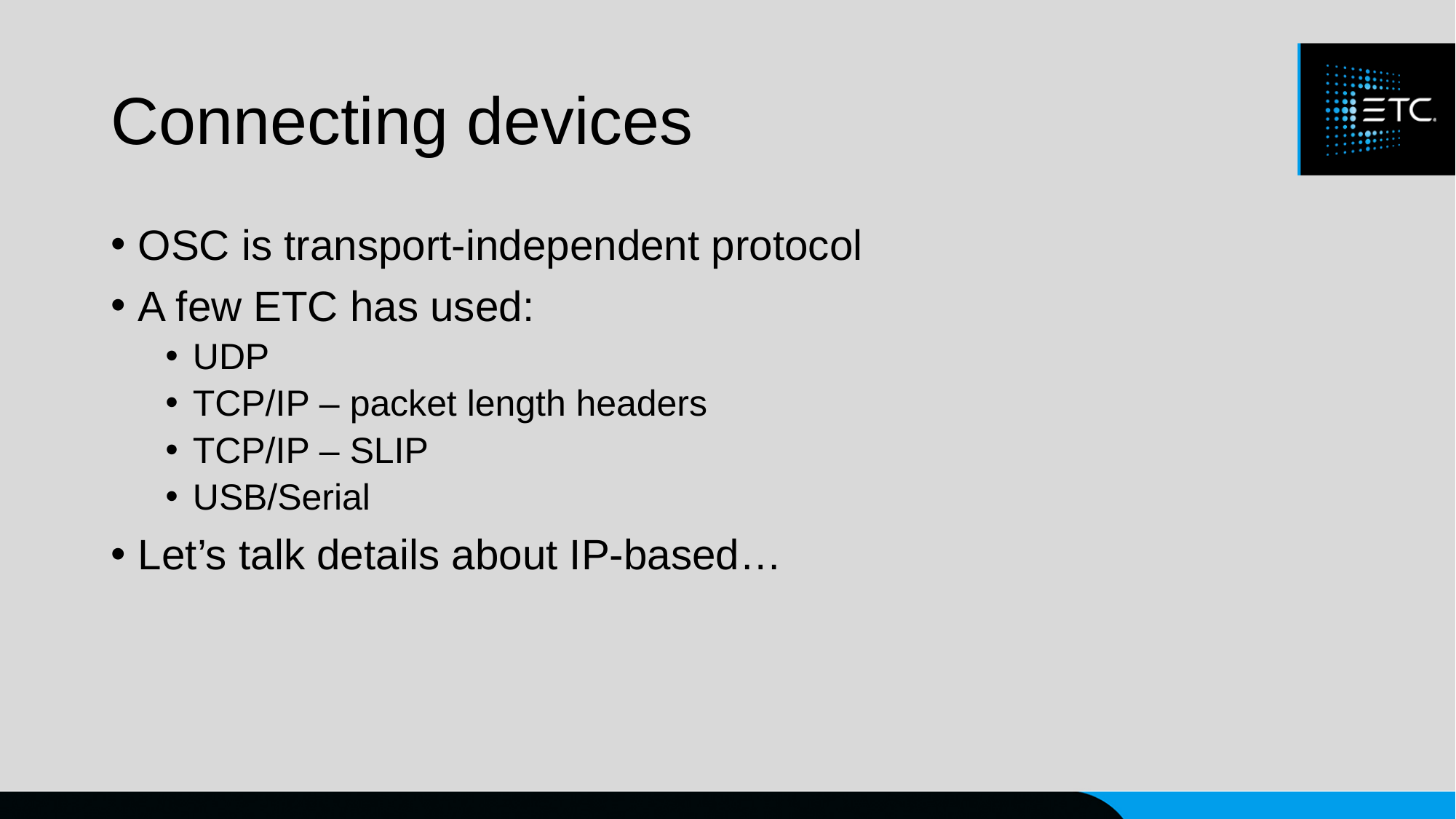

# Connecting devices
OSC is transport-independent protocol
A few ETC has used:
UDP
TCP/IP – packet length headers
TCP/IP – SLIP
USB/Serial
Let’s talk details about IP-based…